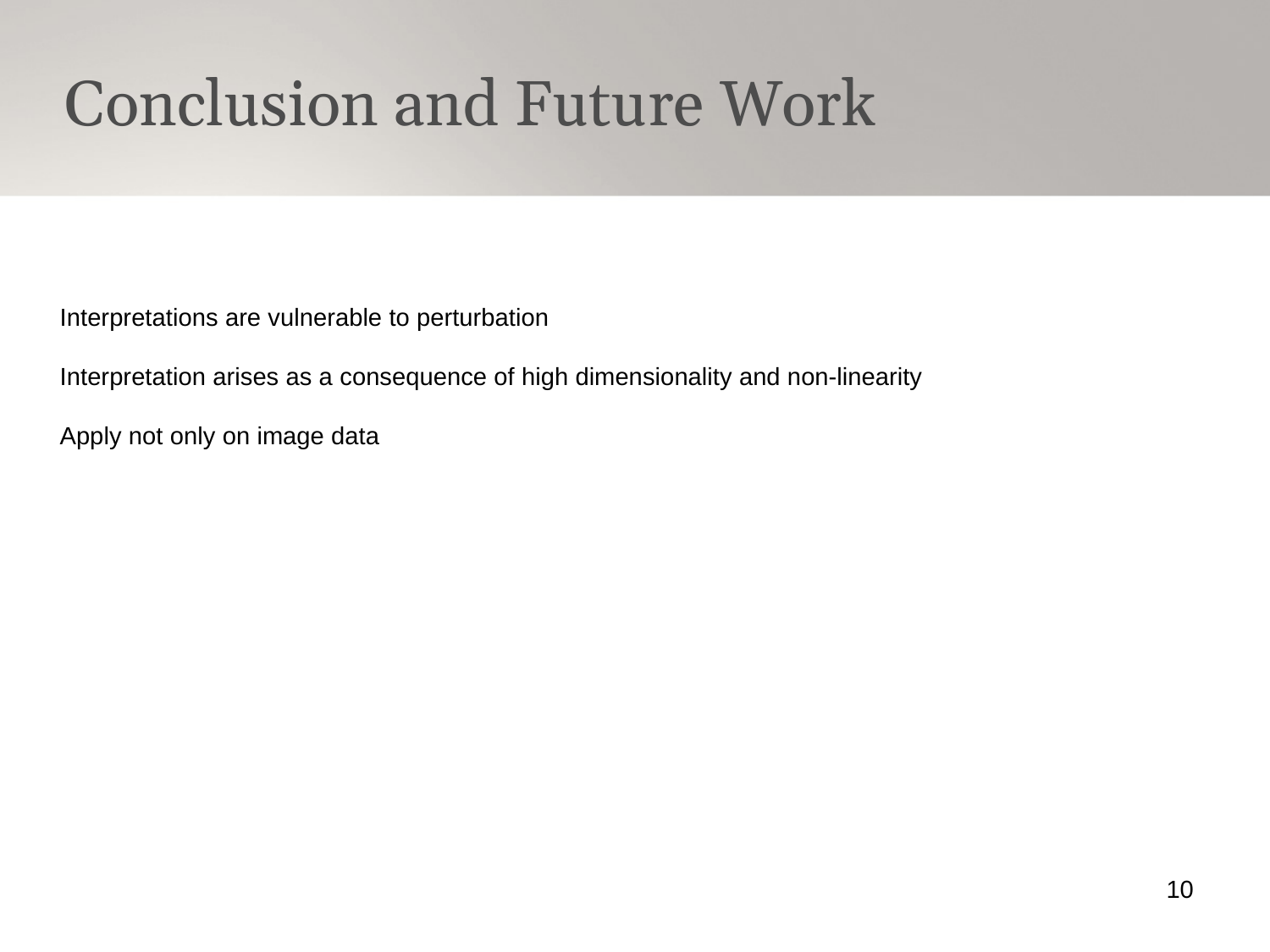

Conclusion and Future Work

Interpretations are vulnerable to perturbation

Interpretation arises as a consequence of high dimensionality and non-linearity

Apply not only on image data

10